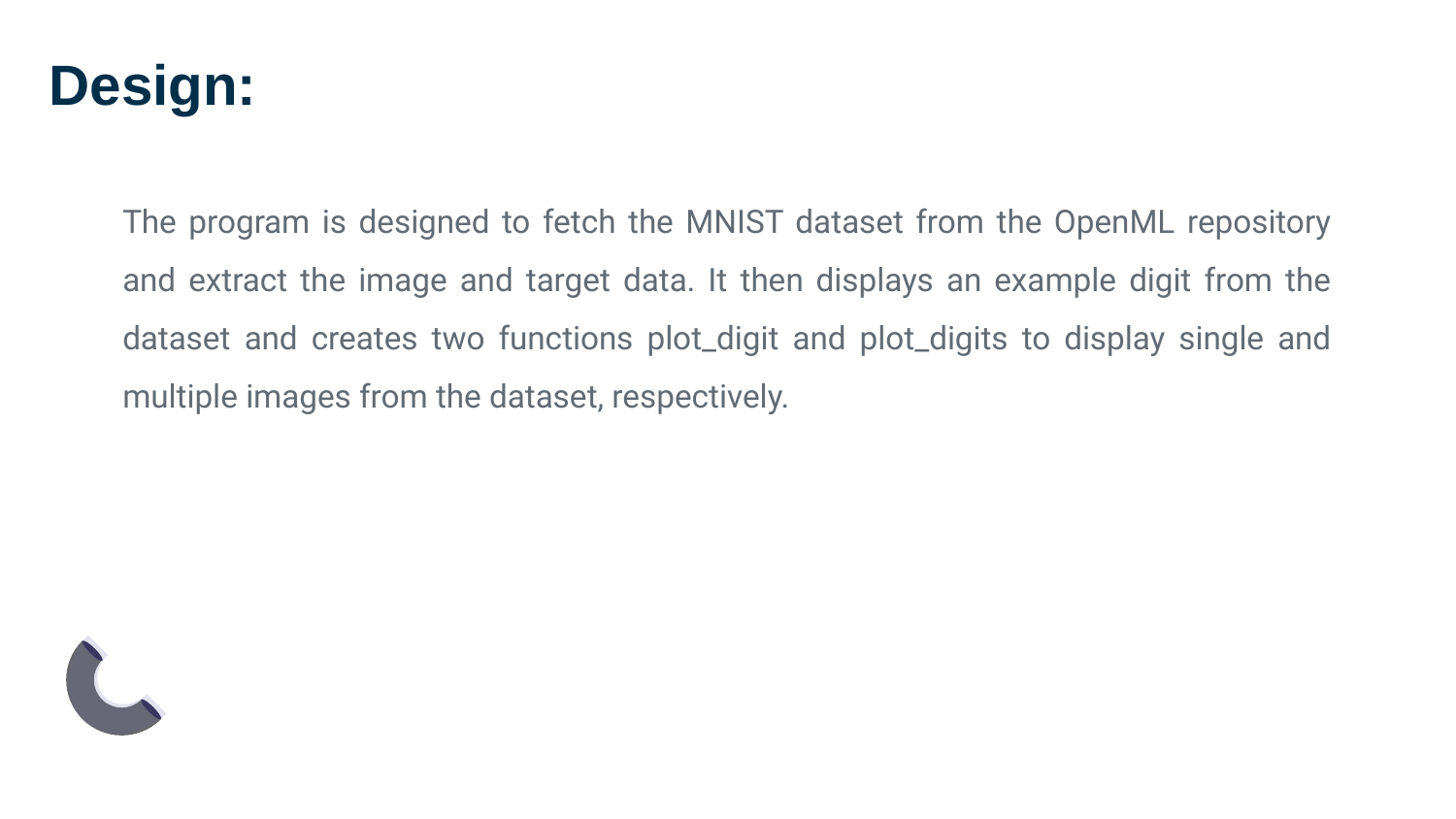

# Design:

The program is designed to fetch the MNIST dataset from the OpenML repository and extract the image and target data. It then displays an example digit from the dataset and creates two functions plot_digit and plot_digits to display single and multiple images from the dataset, respectively.